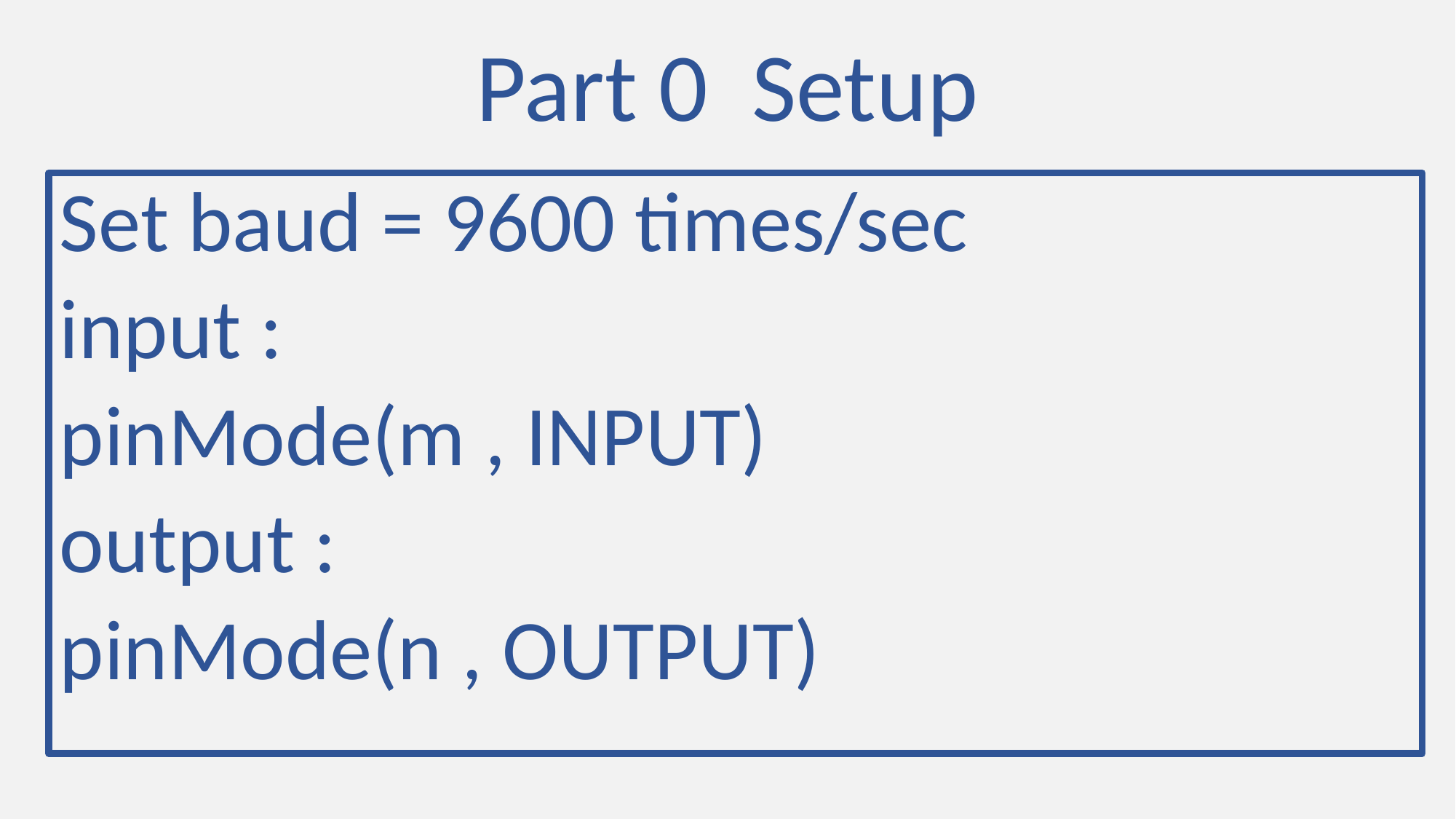

# Part 0  Setup
Set baud = 9600 times/sec
input :
pinMode(m , INPUT)
output :
pinMode(n , OUTPUT)